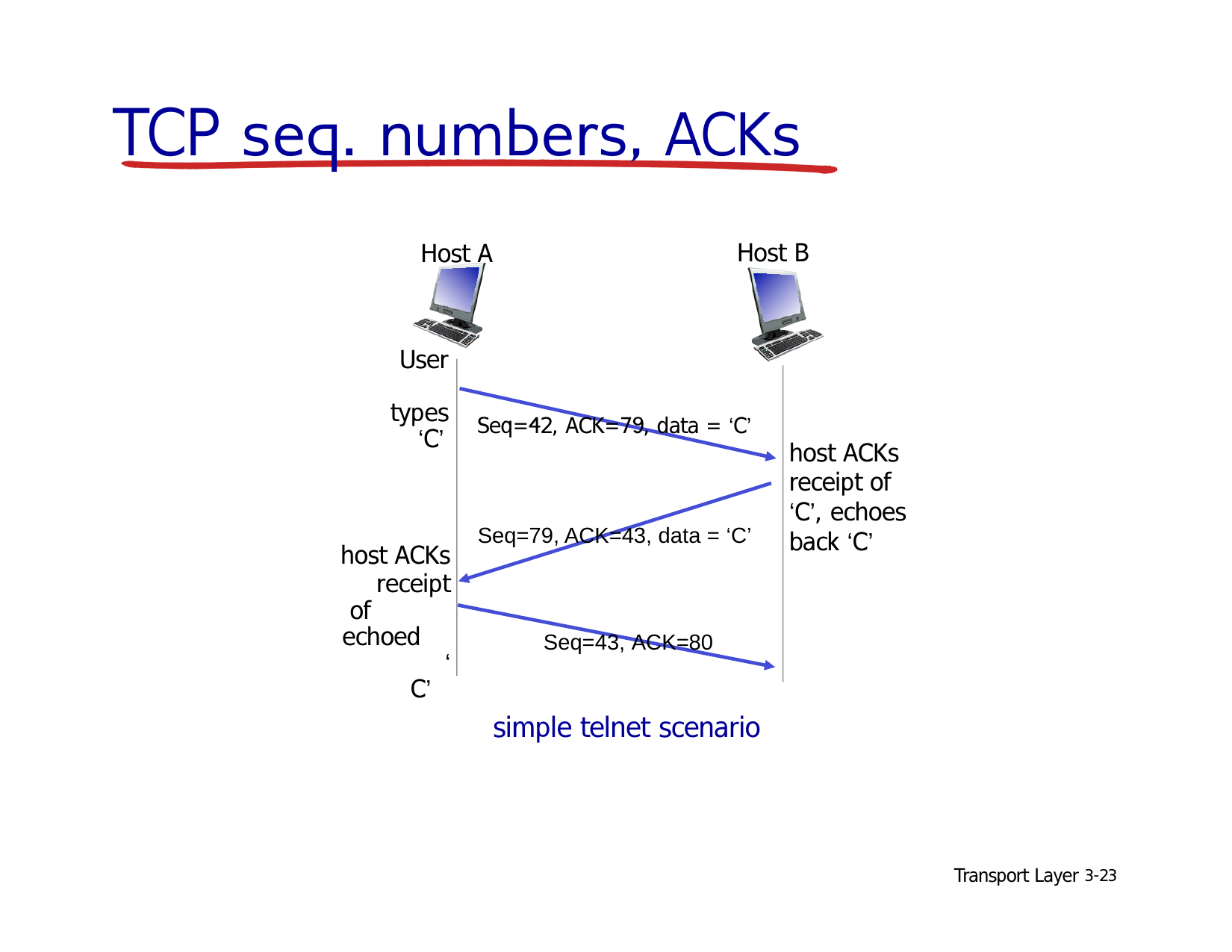

# TCP seq. numbers, ACKs

Host B
Host A

User  types
‘C’

Seq=42, ACK=79, data = ‘C’
host ACKs  receipt of  ‘C’, echoes  back ‘C’

Seq=79, ACK=43, data = ‘C’
host ACKs
receipt  of echoed
‘C’

Seq=43, ACK=80
simple telnet scenario
Transport Layer 3-23